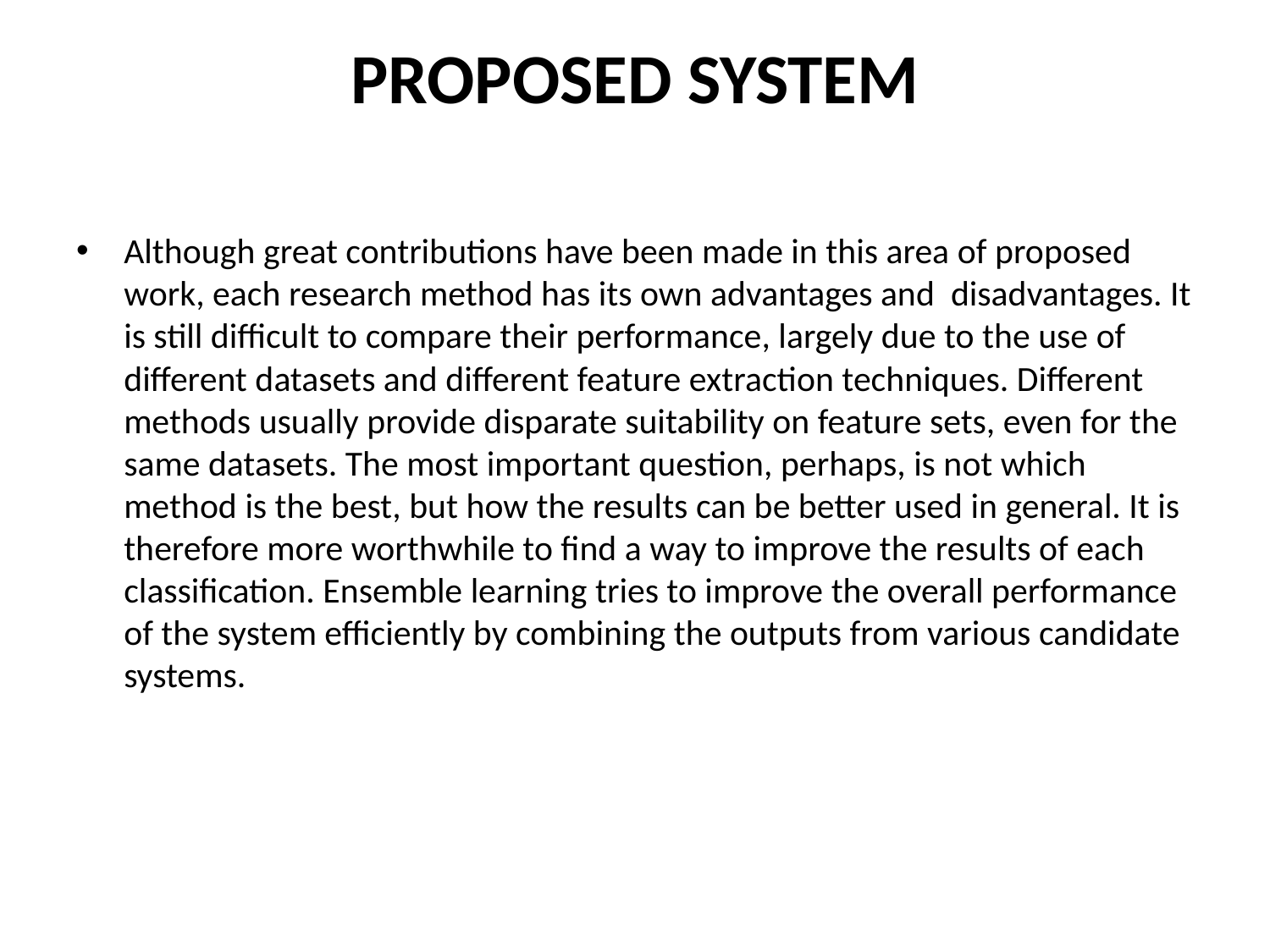

# PROPOSED SYSTEM
Although great contributions have been made in this area of proposed work, each research method has its own advantages and  disadvantages. It is still difficult to compare their performance, largely due to the use of different datasets and different feature extraction techniques. Different methods usually provide disparate suitability on feature sets, even for the same datasets. The most important question, perhaps, is not which method is the best, but how the results can be better used in general. It is therefore more worthwhile to find a way to improve the results of each classification. Ensemble learning tries to improve the overall performance of the system efficiently by combining the outputs from various candidate systems.